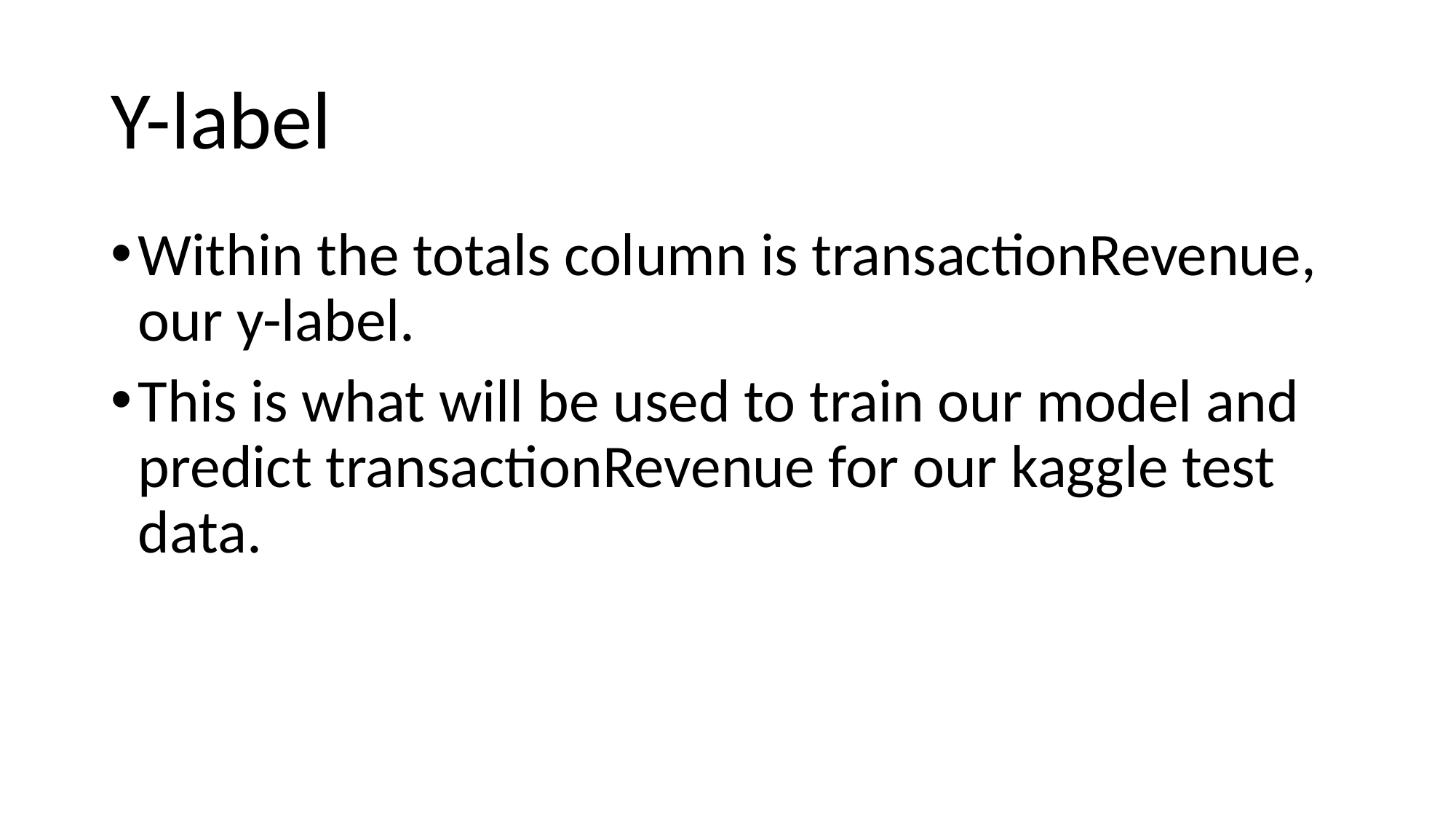

# Y-label
Within the totals column is transactionRevenue, our y-label.
This is what will be used to train our model and predict transactionRevenue for our kaggle test data.